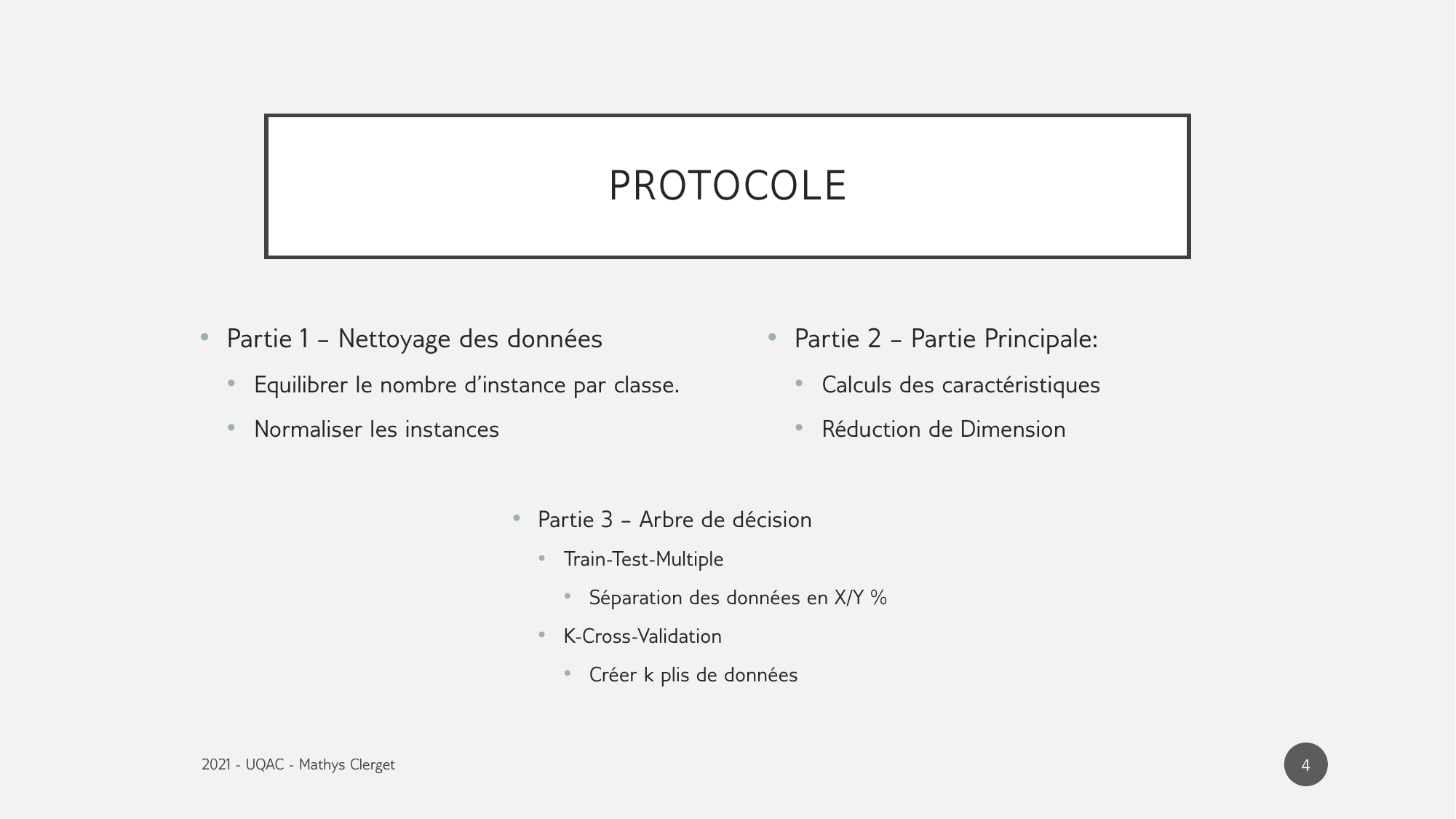

# Protocole
Partie 1 – Nettoyage des données
Equilibrer le nombre d’instance par classe.
Normaliser les instances

Partie 2 – Partie Principale:
Calculs des caractéristiques
Réduction de Dimension

Partie 3 – Arbre de décision
Train-Test-Multiple
Séparation des données en X/Y %
K-Cross-Validation
Créer k plis de données

4
2021 - UQAC - Mathys Clerget